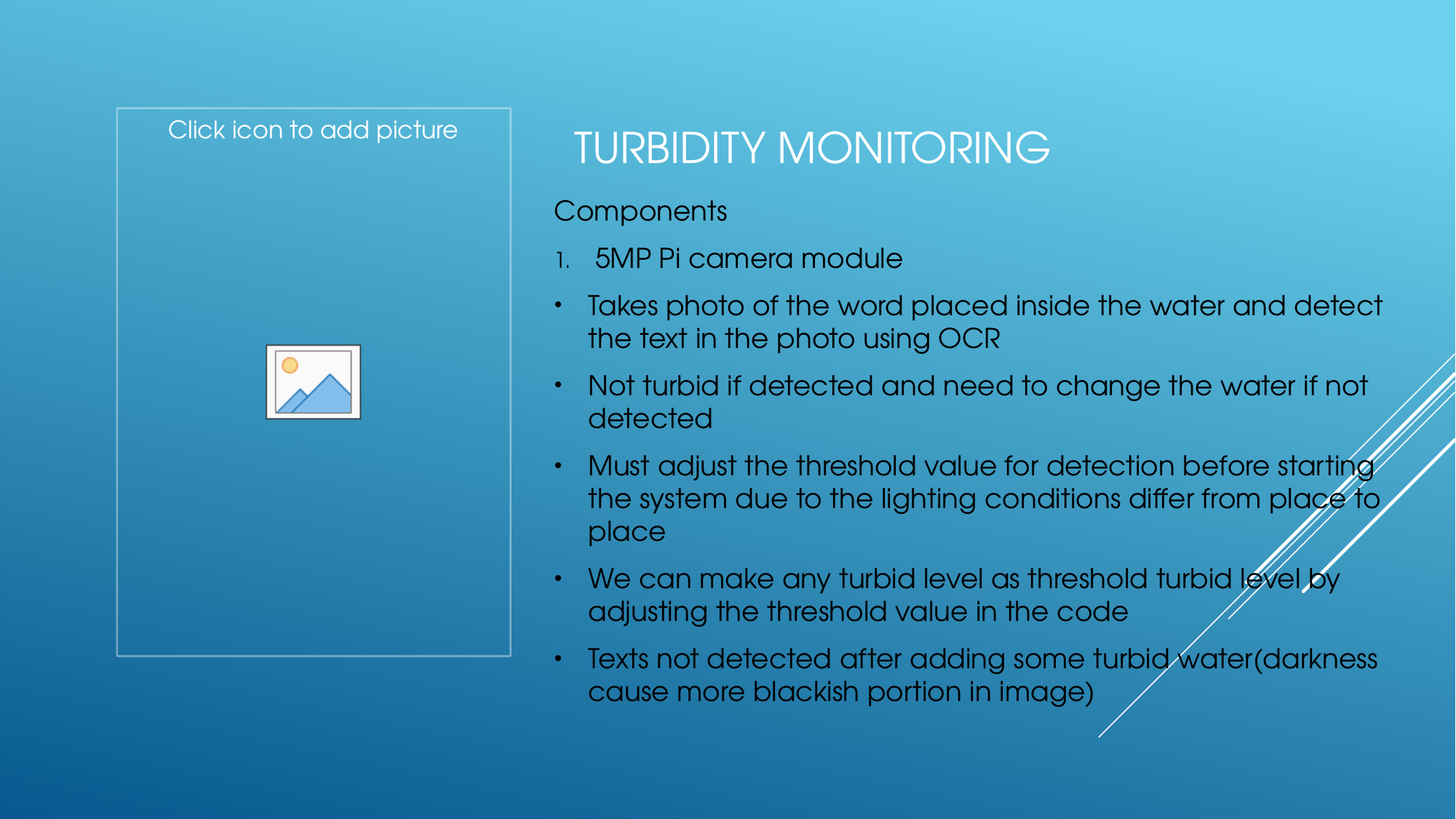

# Turbidity Monitoring

Components
5MP Pi camera module
Takes photo of the word placed inside the water and detect the text in the photo using OCR
Not turbid if detected and need to change the water if not detected
Must adjust the threshold value for detection before starting the system due to the lighting conditions differ from place to place
We can make any turbid level as threshold turbid level by adjusting the threshold value in the code
Texts not detected after adding some turbid water(darkness cause more blackish portion in image)